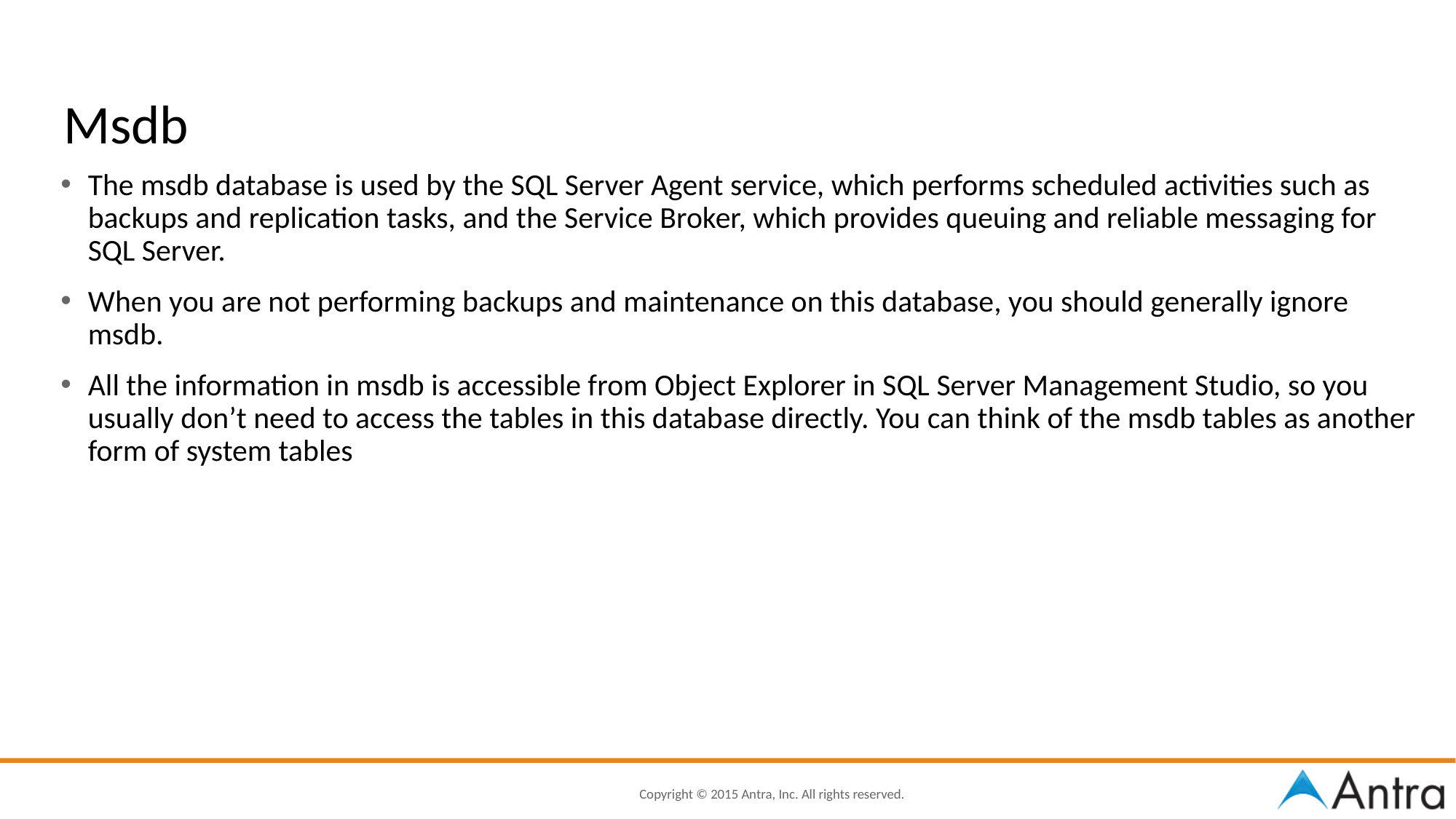

# Msdb
The msdb database is used by the SQL Server Agent service, which performs scheduled activities such as backups and replication tasks, and the Service Broker, which provides queuing and reliable messaging for SQL Server.
When you are not performing backups and maintenance on this database, you should generally ignore msdb.
All the information in msdb is accessible from Object Explorer in SQL Server Management Studio, so you usually don’t need to access the tables in this database directly. You can think of the msdb tables as another form of system tables